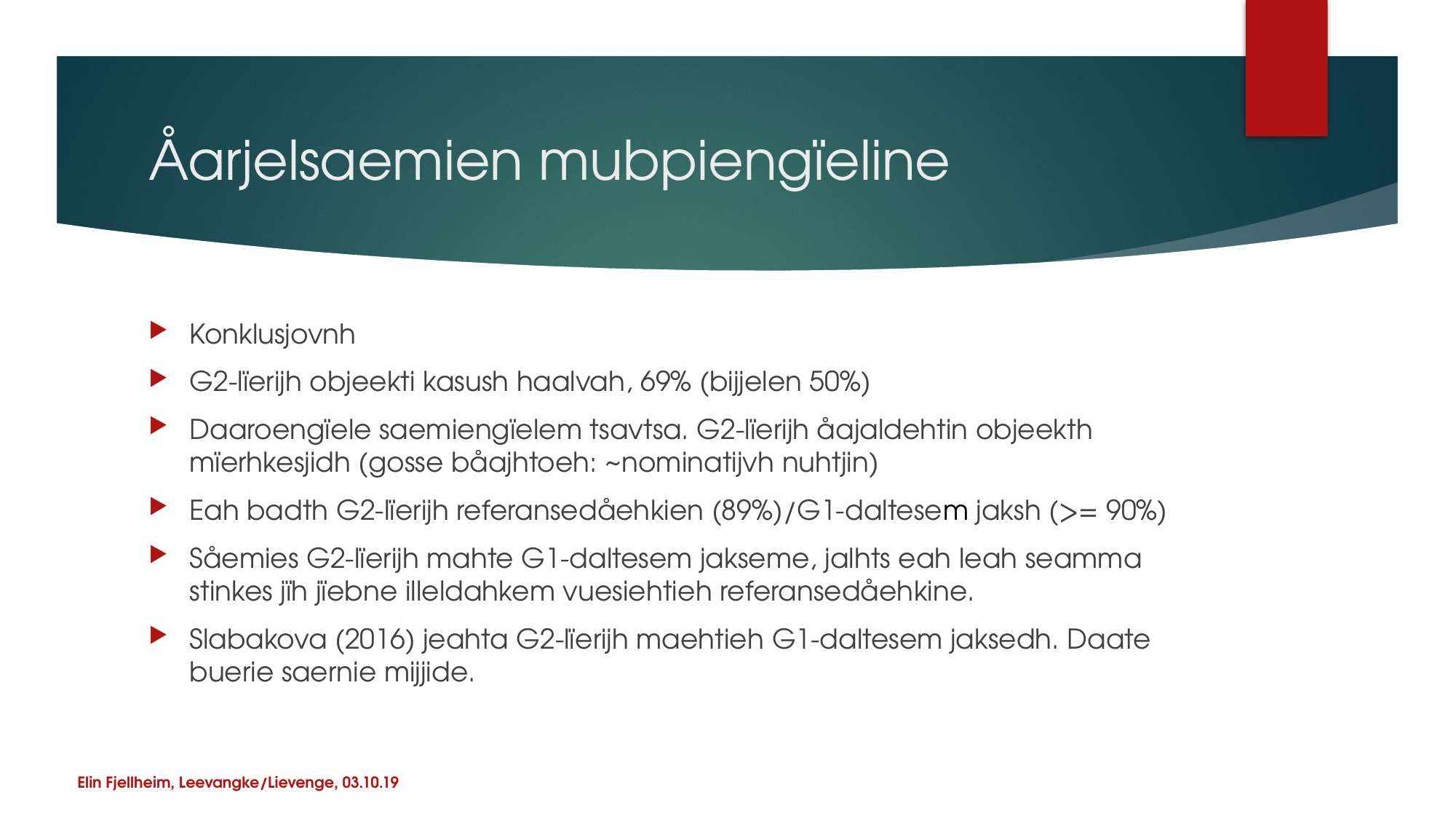

# Åarjelsaemien mubpiengïeline
Konklusjovnh
G2-lïerijh objeekti kasush haalvah, 69% (bijjelen 50%)
Daaroengïele saemiengïelem tsavtsa. G2-lïerijh åajaldehtin objeekth mïerhkesjidh (gosse båajhtoeh: ~nominatijvh nuhtjin)
Eah badth G2-lïerijh referansedåehkien (89%)/G1-daltesem jaksh (>= 90%)
Såemies G2-lïerijh mahte G1-daltesem jakseme, jalhts eah leah seamma stinkes jïh jïebne illeldahkem vuesiehtieh referansedåehkine.
Slabakova (2016) jeahta G2-lïerijh maehtieh G1-daltesem jaksedh. Daate buerie saernie mijjide.

Elin Fjellheim, Leevangke/Lievenge, 03.10.19